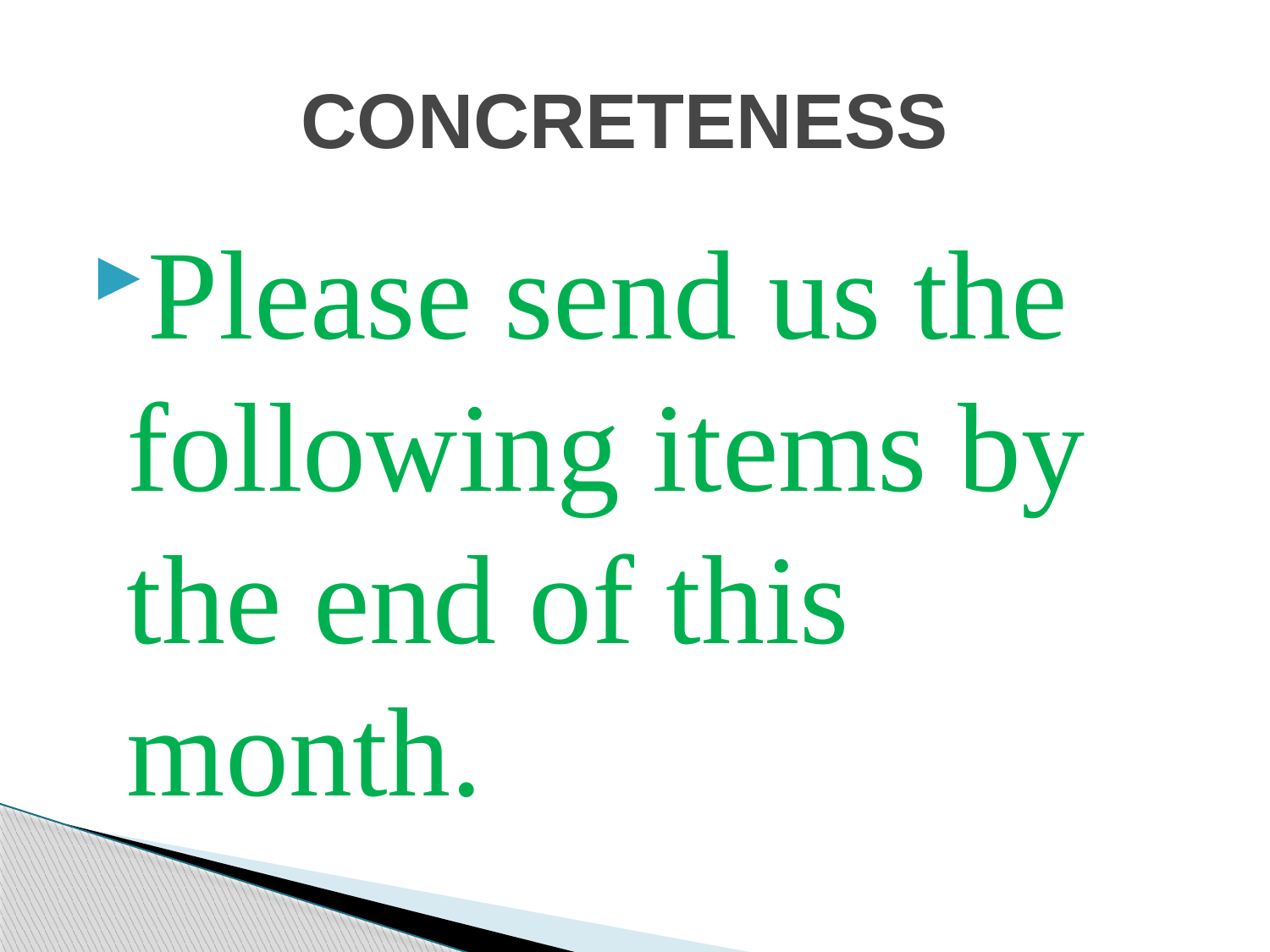

# CONCRETENESS
Please send us the following items by the end of this month.